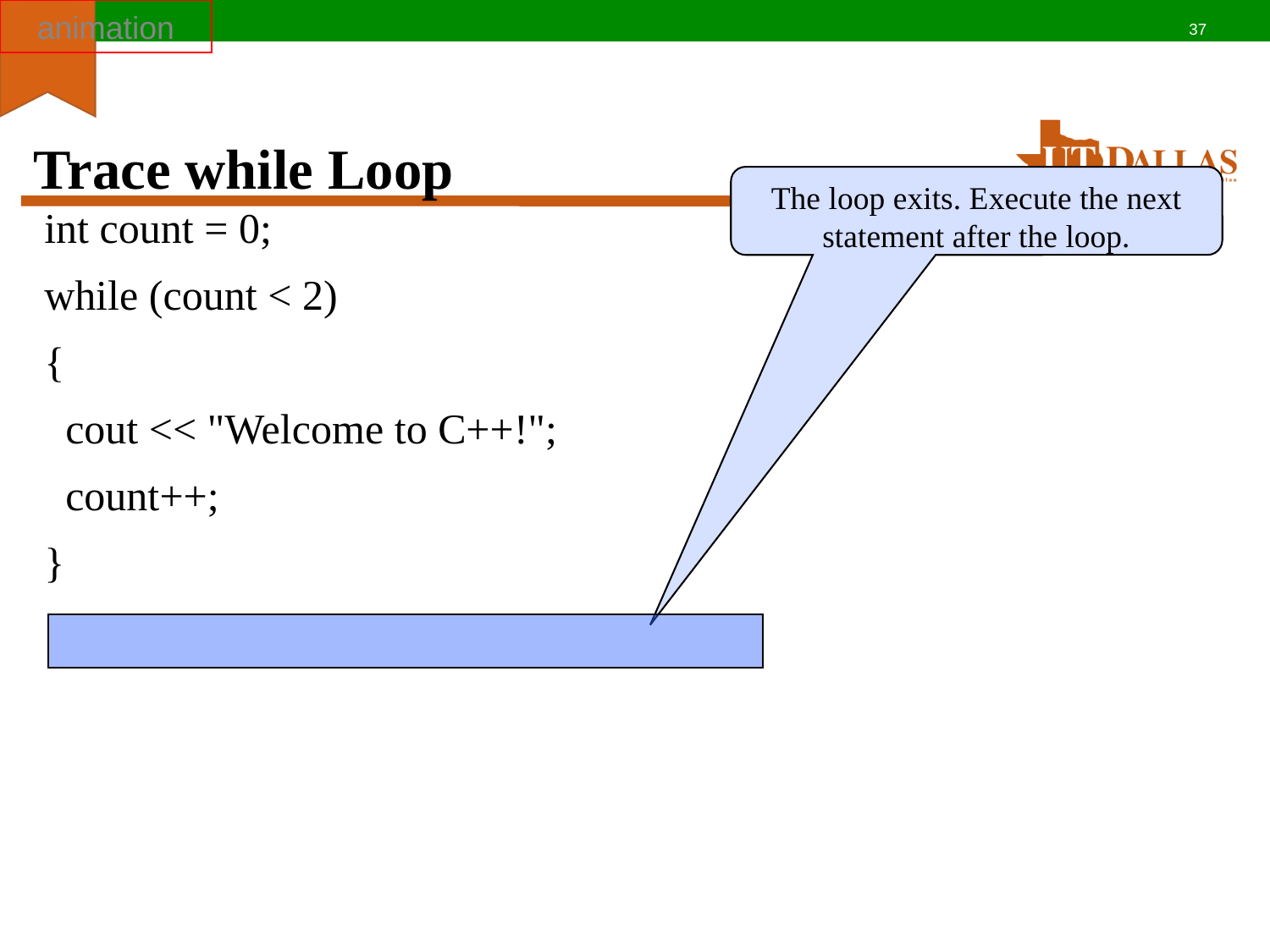

animation
37
# Trace while Loop
The loop exits. Execute the next statement after the loop.
int count = 0;
while (count < 2)
{
  cout << "Welcome to C++!";
  count++;
}